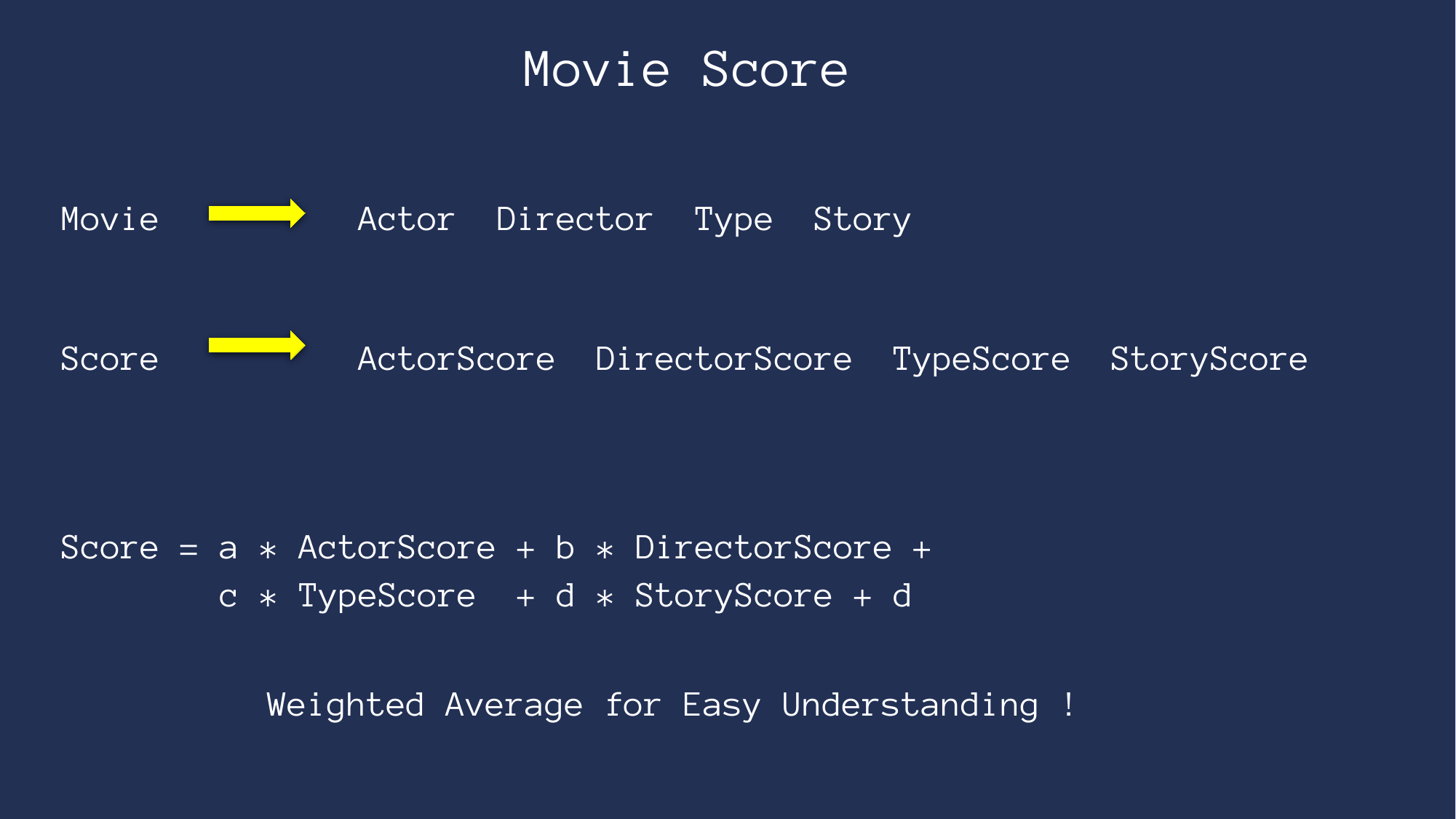

Movie Score
Movie          Actor  Director  Type  Story

Score          ActorScore  DirectorScore  TypeScore  StoryScore

Score = a * ActorScore + b * DirectorScore +
        c * TypeScore  + d * StoryScore + d

Weighted Average for Easy Understanding !